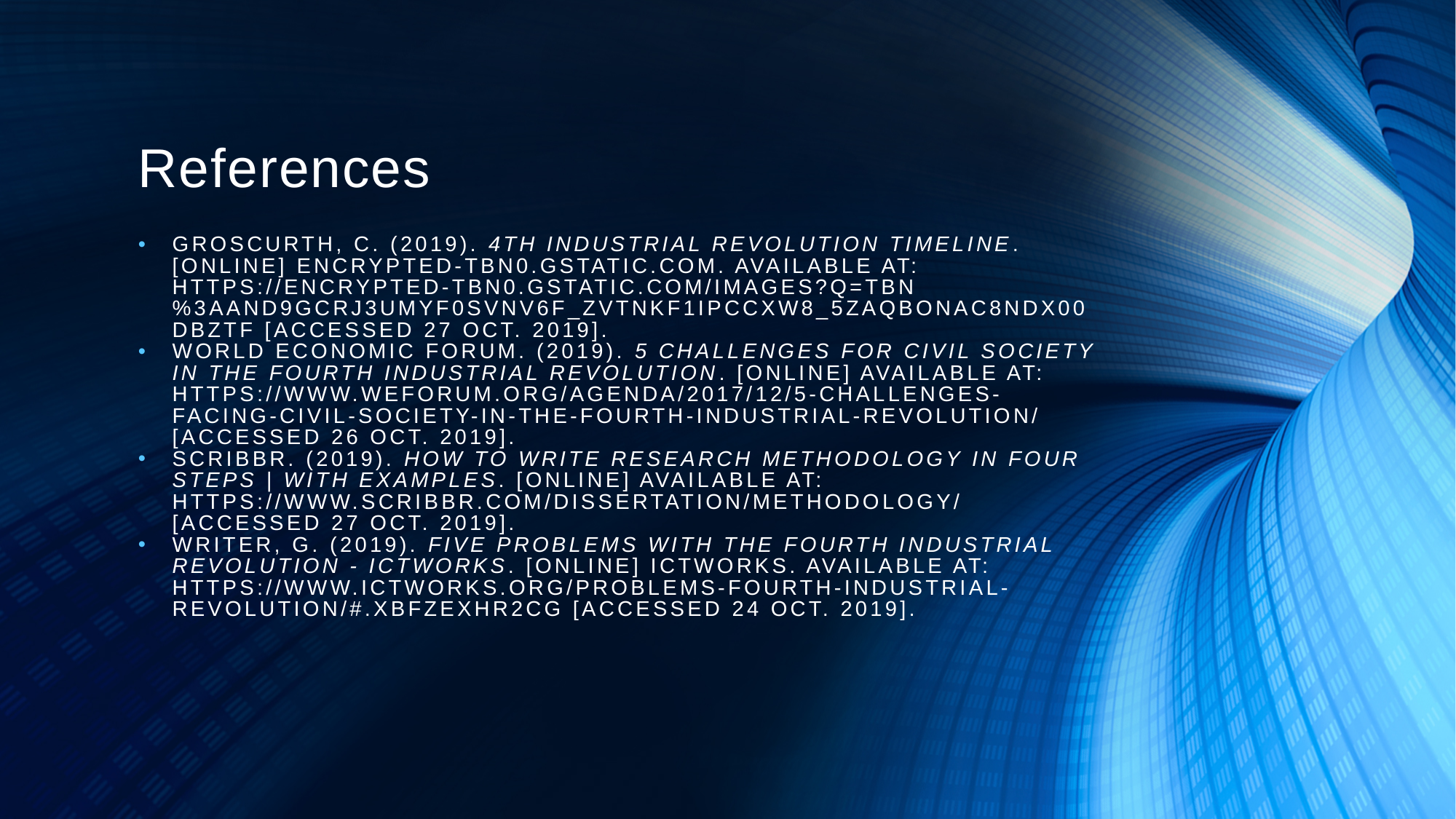

# References
Groscurth, C. (2019). 4th Industrial revolution timeline. [online] Encrypted-tbn0.gstatic.com. Available at: https://encrypted-tbn0.gstatic.com/images?q=tbn%3AANd9GcRj3UmyF0svNV6f_zVTnkf1IpcCXw8_5ZAqBONAc8NDx00dBzTF [Accessed 27 Oct. 2019].
World Economic Forum. (2019). 5 challenges for civil society in the Fourth Industrial Revolution. [online] Available at: https://www.weforum.org/agenda/2017/12/5-challenges-facing-civil-society-in-the-fourth-industrial-revolution/ [Accessed 26 Oct. 2019].
Scribbr. (2019). How to Write Research Methodology in Four Steps | With Examples. [online] Available at: https://www.scribbr.com/dissertation/methodology/ [Accessed 27 Oct. 2019].
Writer, G. (2019). Five Problems with the Fourth Industrial Revolution - ICTworks. [online] ICTworks. Available at: https://www.ictworks.org/problems-fourth-industrial-revolution/#.XbfzEXhR2Cg [Accessed 24 Oct. 2019].